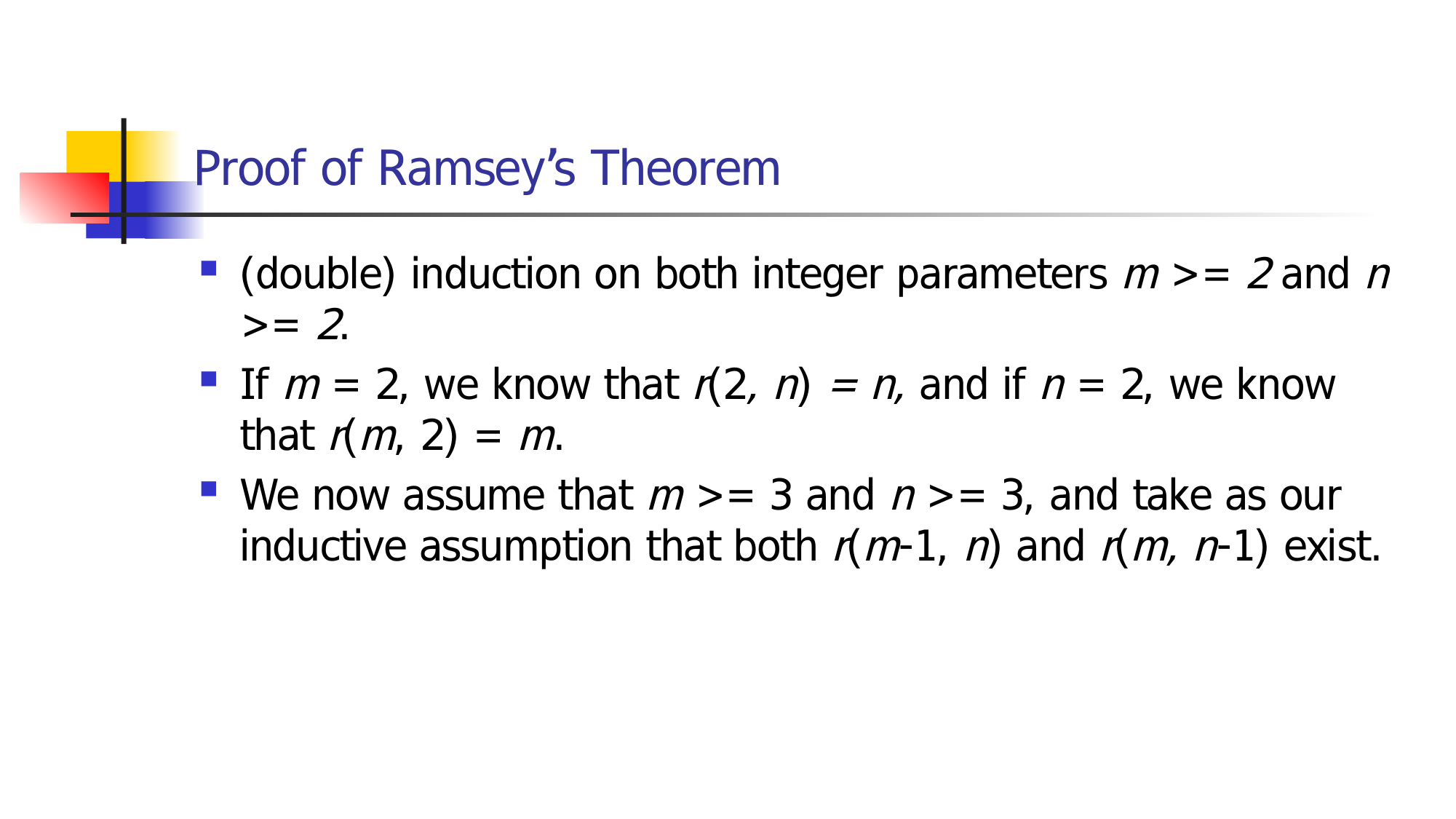

# Proof of Ramsey’s Theorem
(double) induction on both integer parameters m >= 2 and n >= 2.
If m = 2, we know that r(2, n) = n, and if n = 2, we know that r(m, 2) = m.
We now assume that m >= 3 and n >= 3, and take as our inductive assumption that both r(m-1, n) and r(m, n-1) exist.